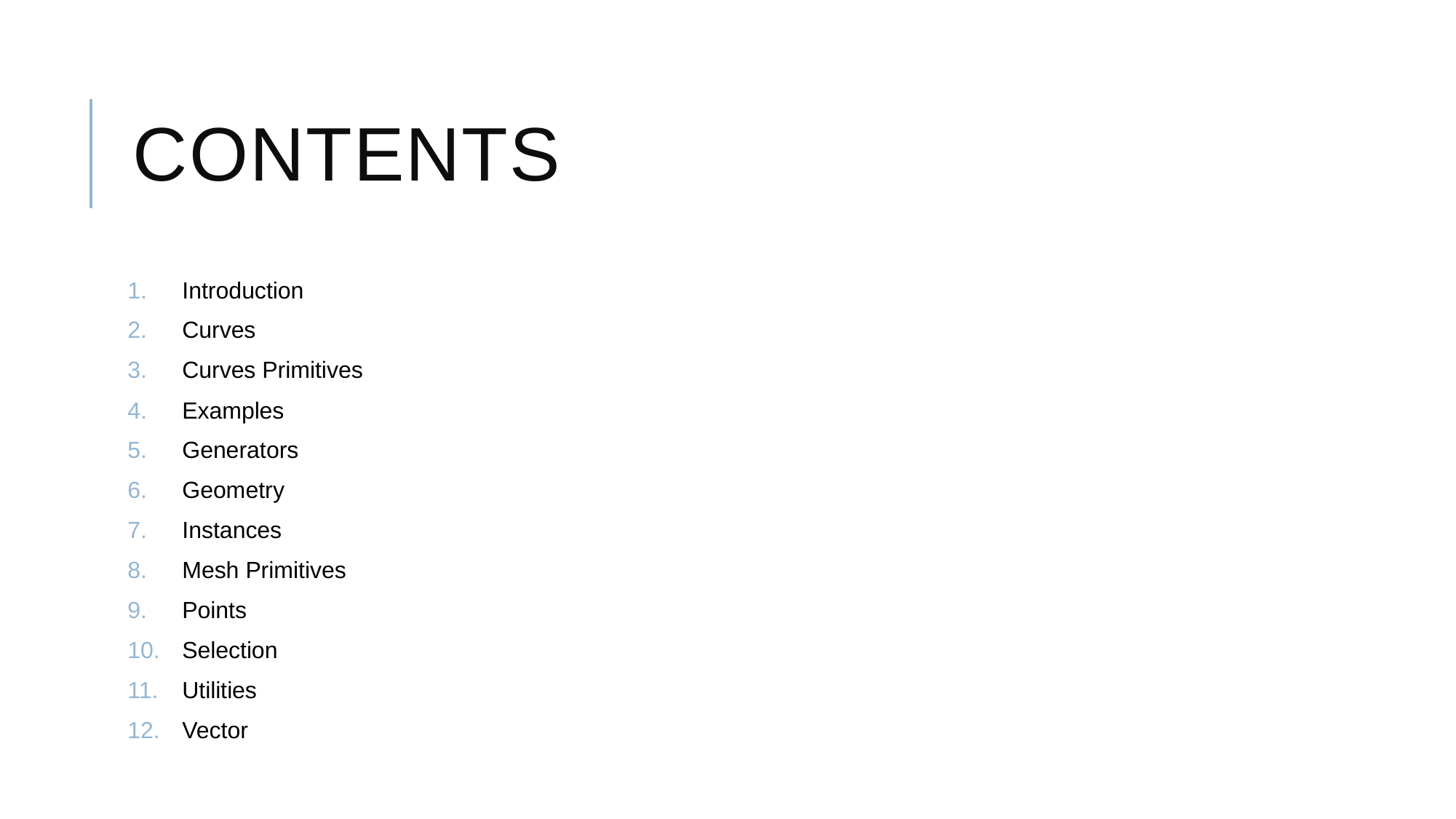

# Contents
Introduction
Curves
Curves Primitives
Examples
Generators
Geometry
Instances
Mesh Primitives
Points
Selection
Utilities
Vector